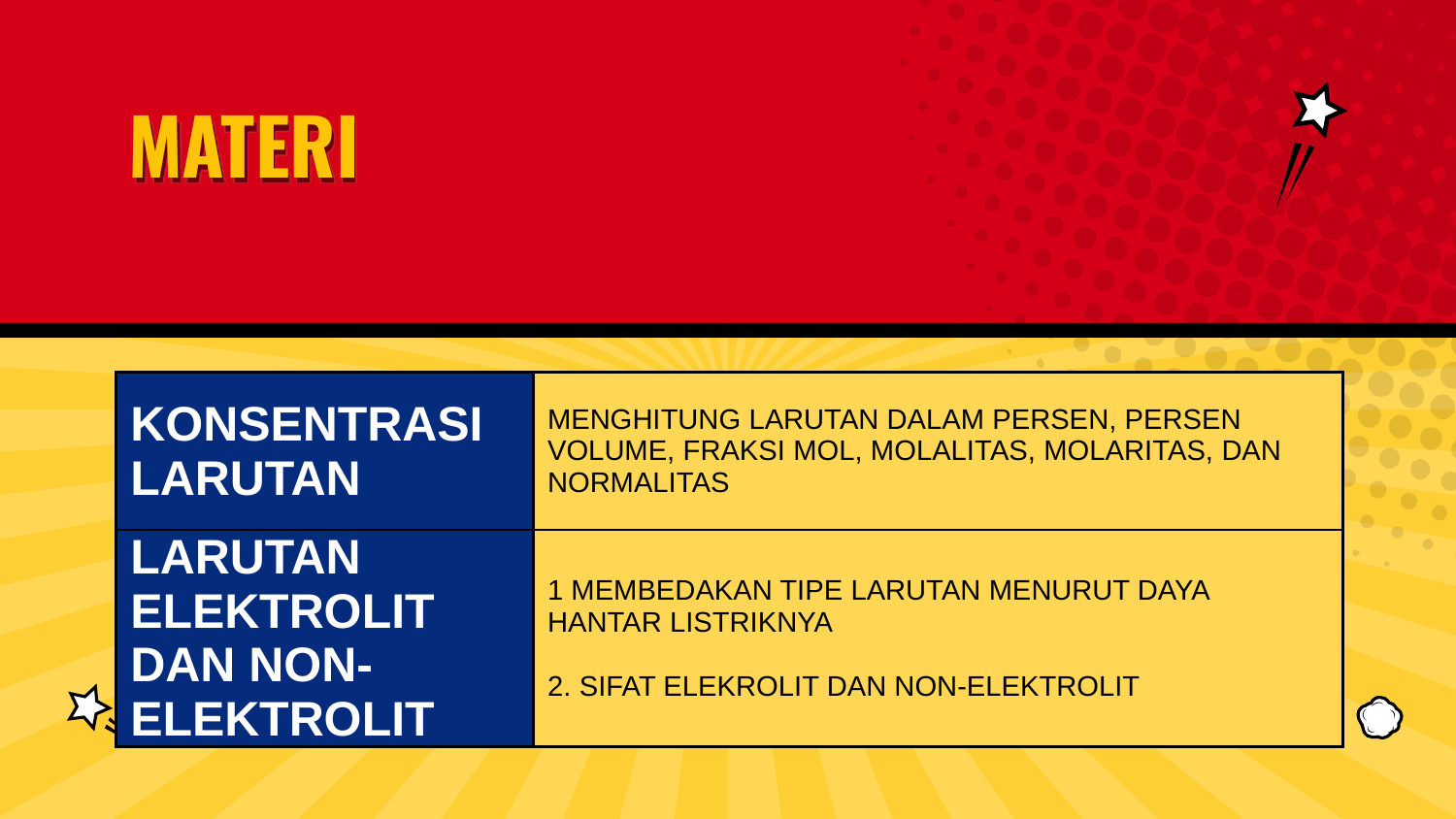

# MATERI
| KONSENTRASI LARUTAN | MENGHITUNG LARUTAN DALAM PERSEN, PERSEN VOLUME, FRAKSI MOL, MOLALITAS, MOLARITAS, DAN NORMALITAS |
| --- | --- |
| LARUTAN ELEKTROLIT DAN NON-ELEKTROLIT | 1 MEMBEDAKAN TIPE LARUTAN MENURUT DAYA HANTAR LISTRIKNYA 2. SIFAT ELEKROLIT DAN NON-ELEKTROLIT |